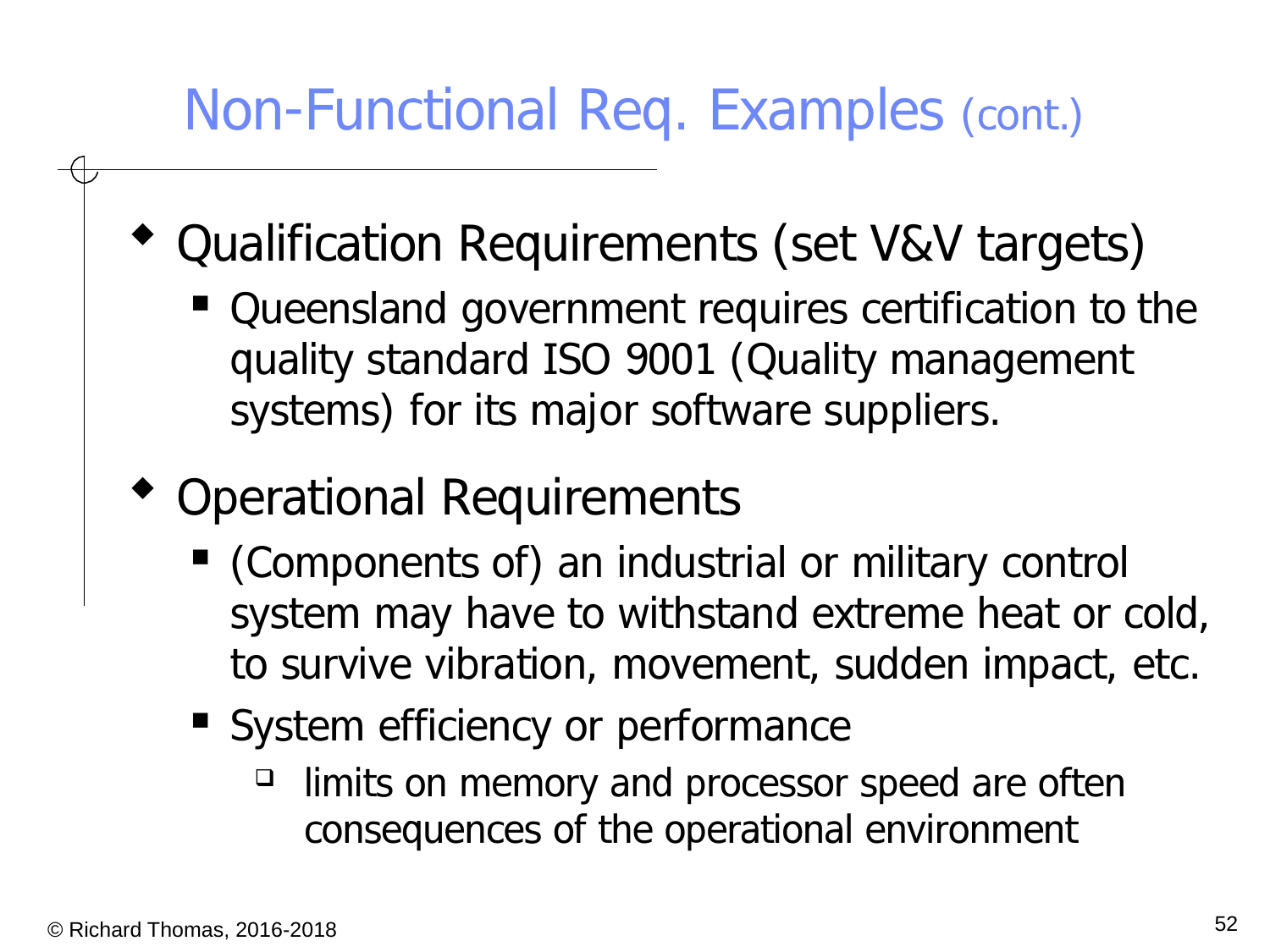

# Non-Functional Req. Examples (cont.)
Qualification Requirements (set V&V targets)
Queensland government requires certification to the quality standard ISO 9001 (Quality management systems) for its major software suppliers.
Operational Requirements
(Components of) an industrial or military control system may have to withstand extreme heat or cold, to survive vibration, movement, sudden impact, etc.
System efficiency or performance
limits on memory and processor speed are often consequences of the operational environment
52